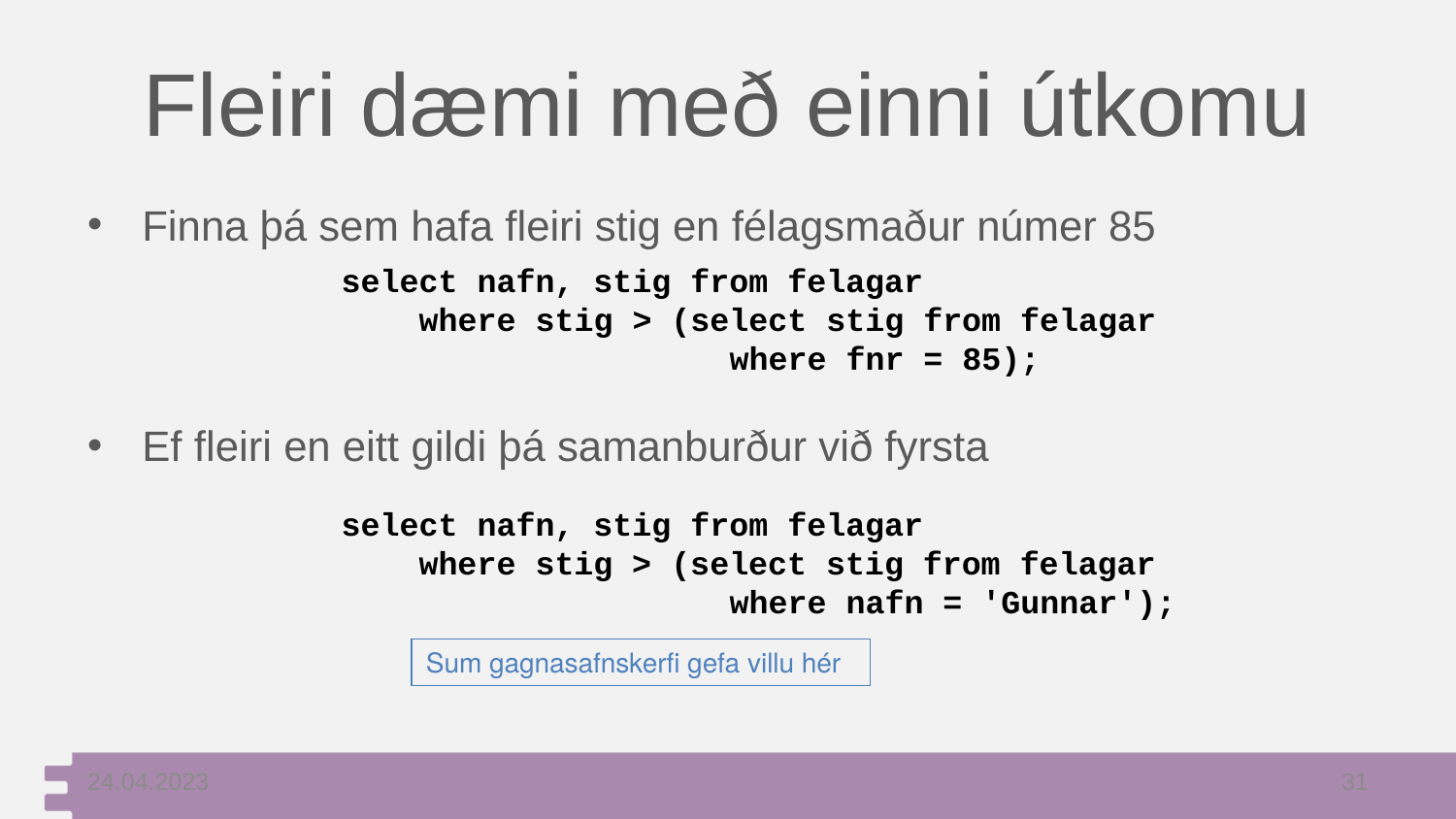

# Fleiri dæmi með einni útkomu
Finna þá sem hafa fleiri stig en félagsmaður númer 85

Ef fleiri en eitt gildi þá samanburður við fyrsta
select nafn, stig from felagar
    where stig > (select stig from felagar
                    where fnr = 85);
select nafn, stig from felagar
    where stig > (select stig from felagar
                    where nafn = 'Gunnar');
Sum gagnasafnskerfi gefa villu hér
24.04.2023
31